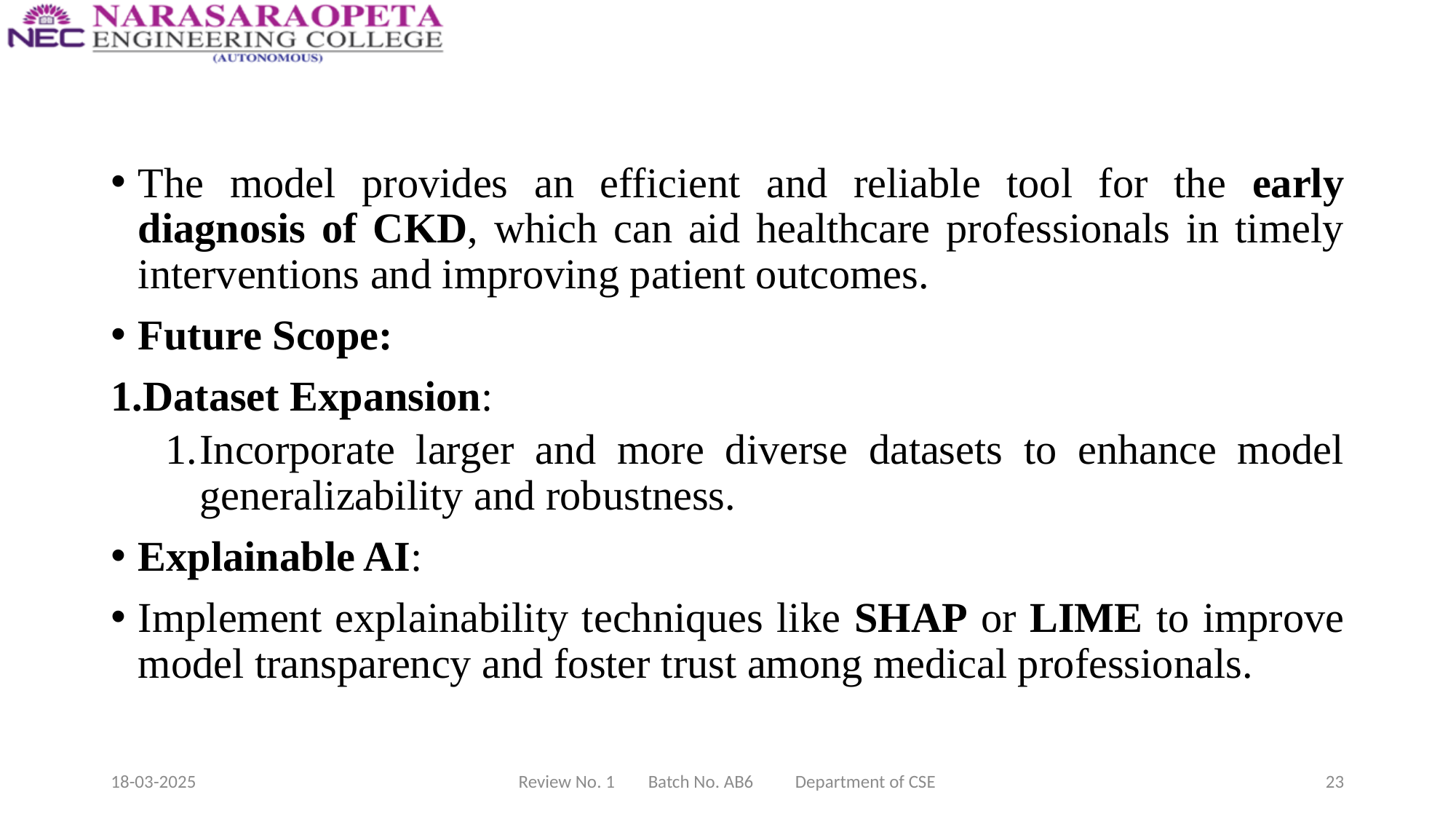

The model provides an efficient and reliable tool for the early diagnosis of CKD, which can aid healthcare professionals in timely interventions and improving patient outcomes.
Future Scope:
Dataset Expansion:
Incorporate larger and more diverse datasets to enhance model generalizability and robustness.
Explainable AI:
Implement explainability techniques like SHAP or LIME to improve model transparency and foster trust among medical professionals.

18-03-2025
Review No. 1        Batch No. AB6          Department of CSE
23